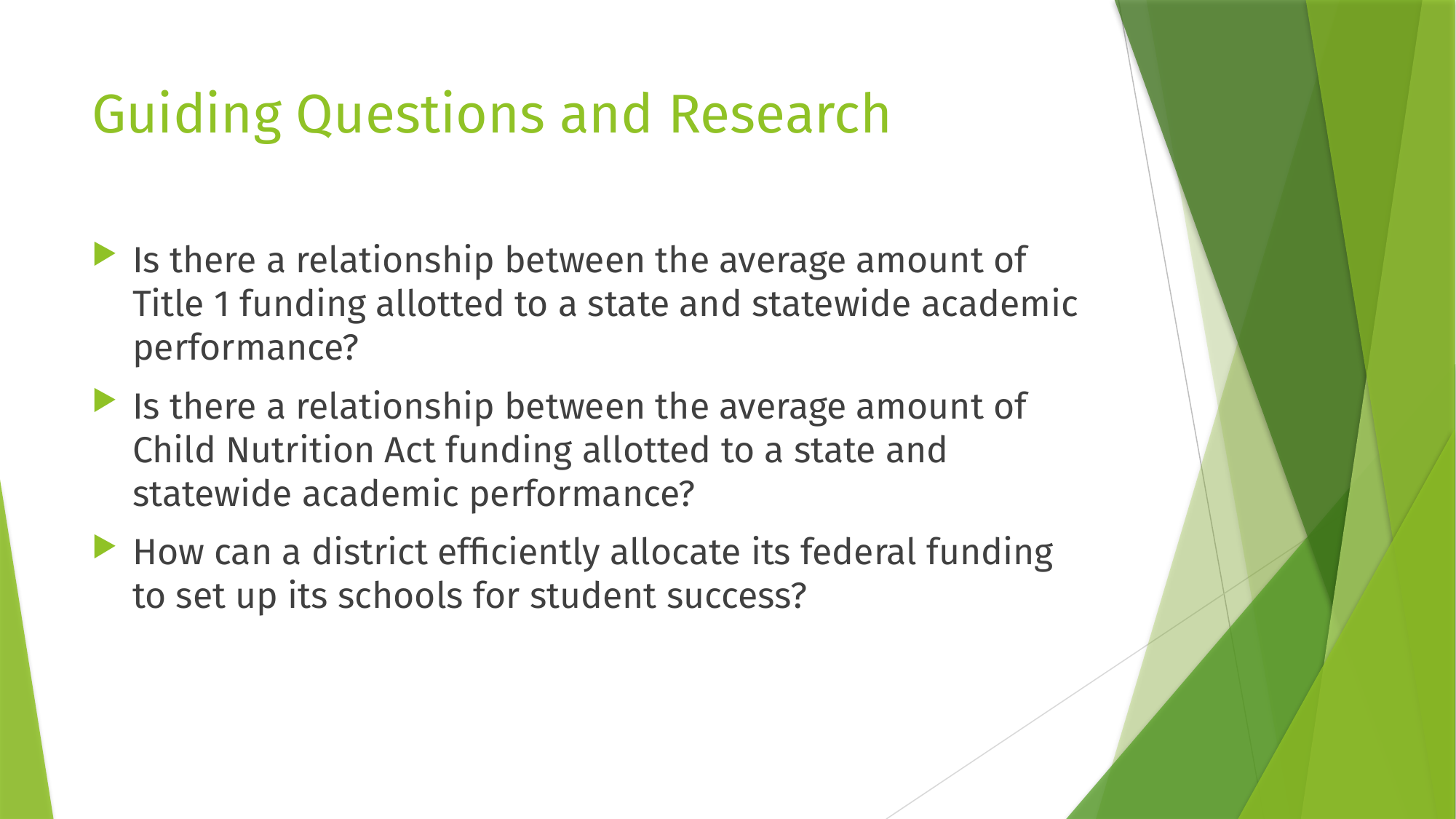

# Guiding Questions and Research
Is there a relationship between the average amount of Title 1 funding allotted to a state and statewide academic performance?
Is there a relationship between the average amount of Child Nutrition Act funding allotted to a state and statewide academic performance?
How can a district efficiently allocate its federal funding to set up its schools for student success?